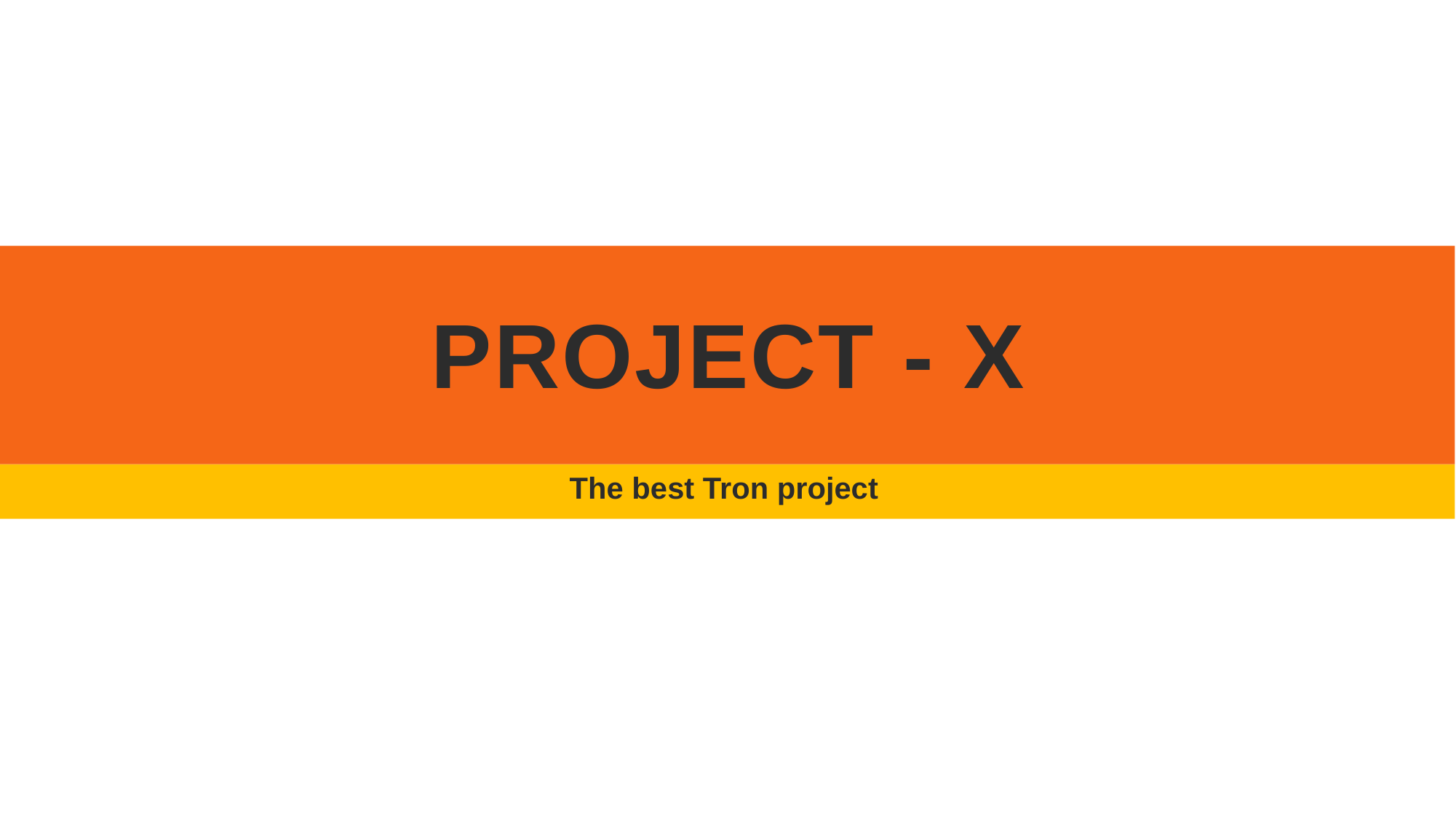

# PROJECT - X
The best Tron project